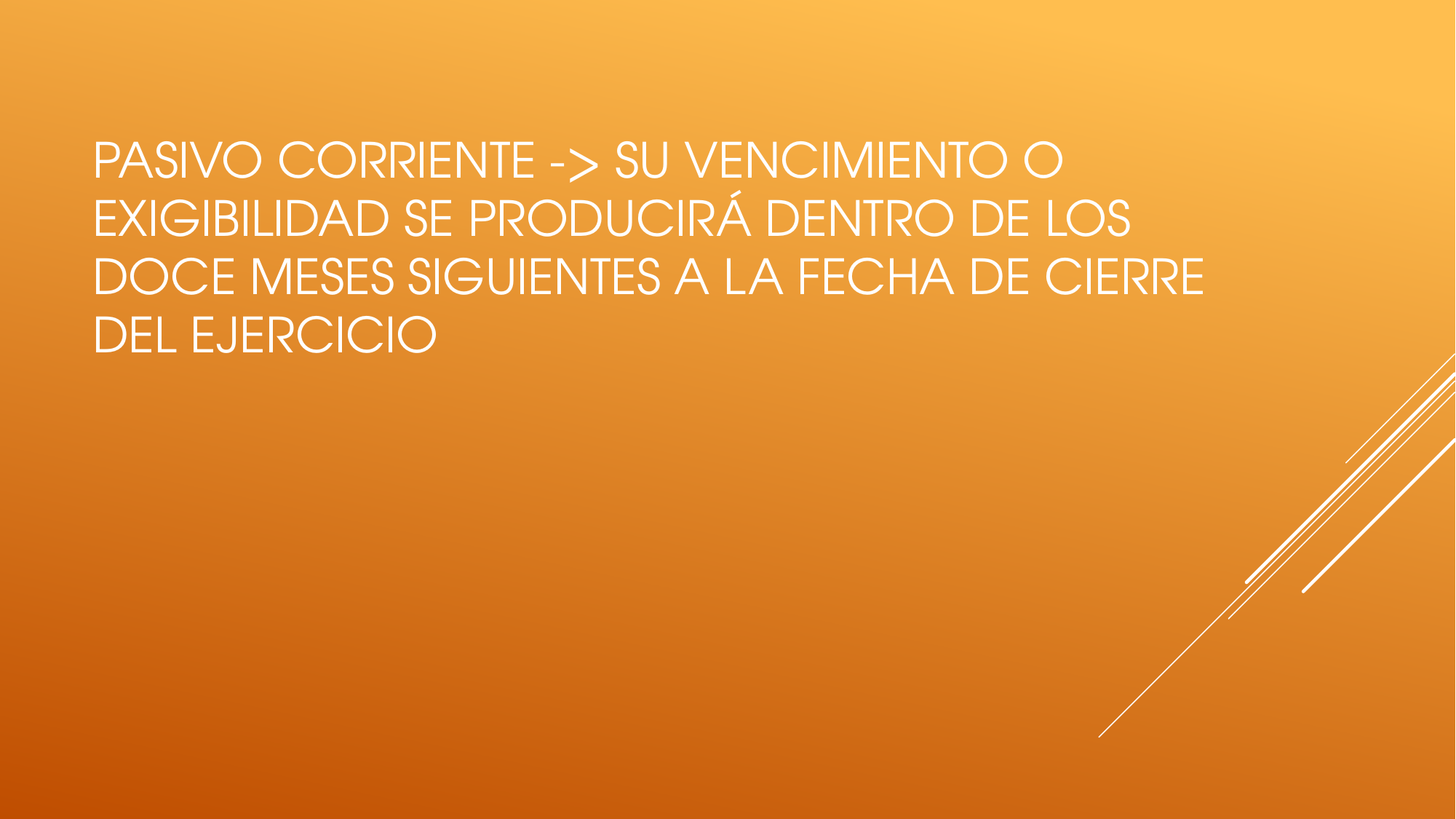

# Pasivo corriente -> su vencimiento o exigibilidad se producirá dentro de los doce meses siguientes a la fecha de cierre del ejercicio